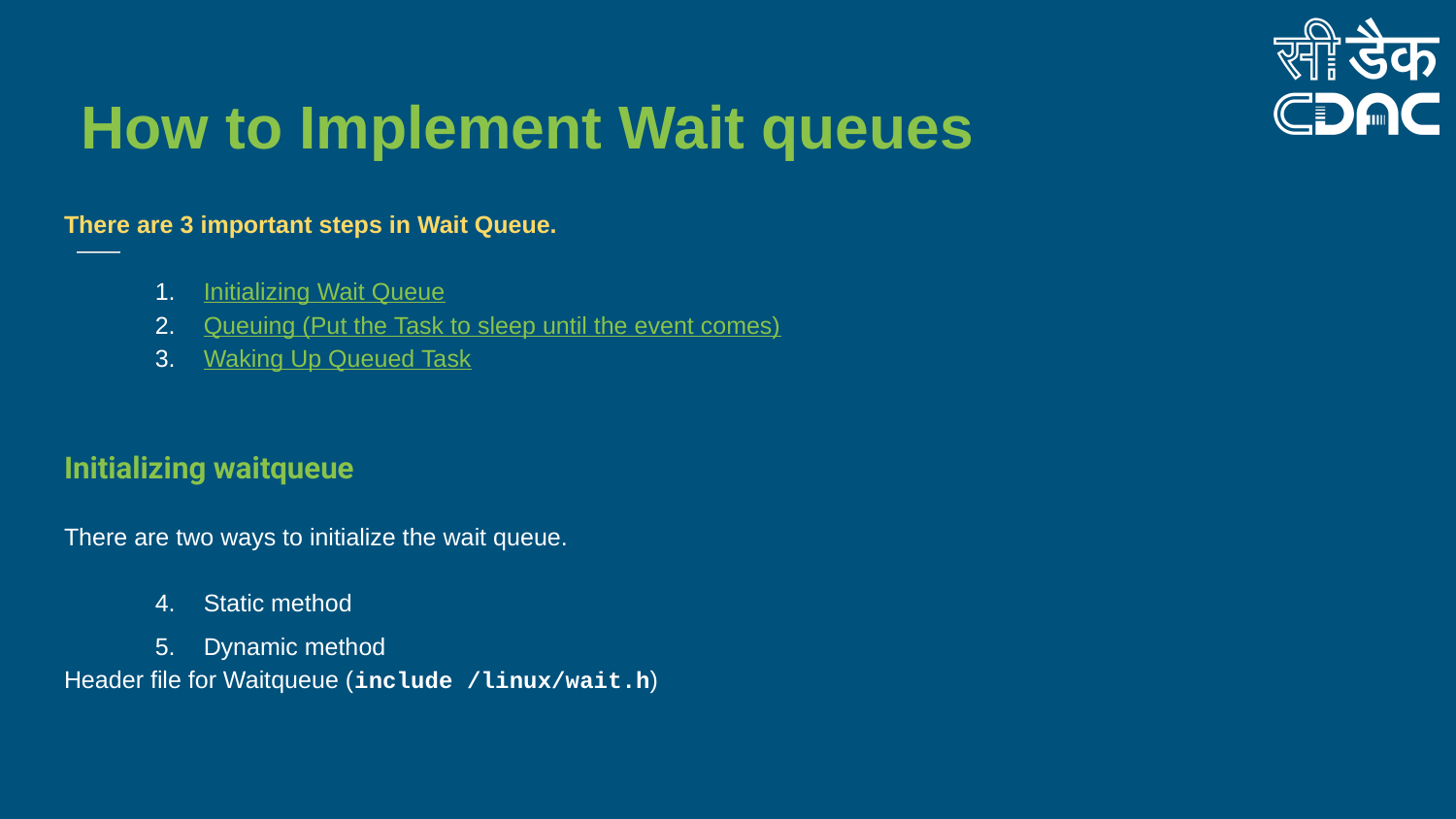

How to Implement Wait queues
There are 3 important steps in Wait Queue.
Initializing Wait Queue
Queuing (Put the Task to sleep until the event comes)
Waking Up Queued Task
Initializing waitqueue
There are two ways to initialize the wait queue.
Static method
Dynamic method
Header file for Waitqueue (include /linux/wait.h)